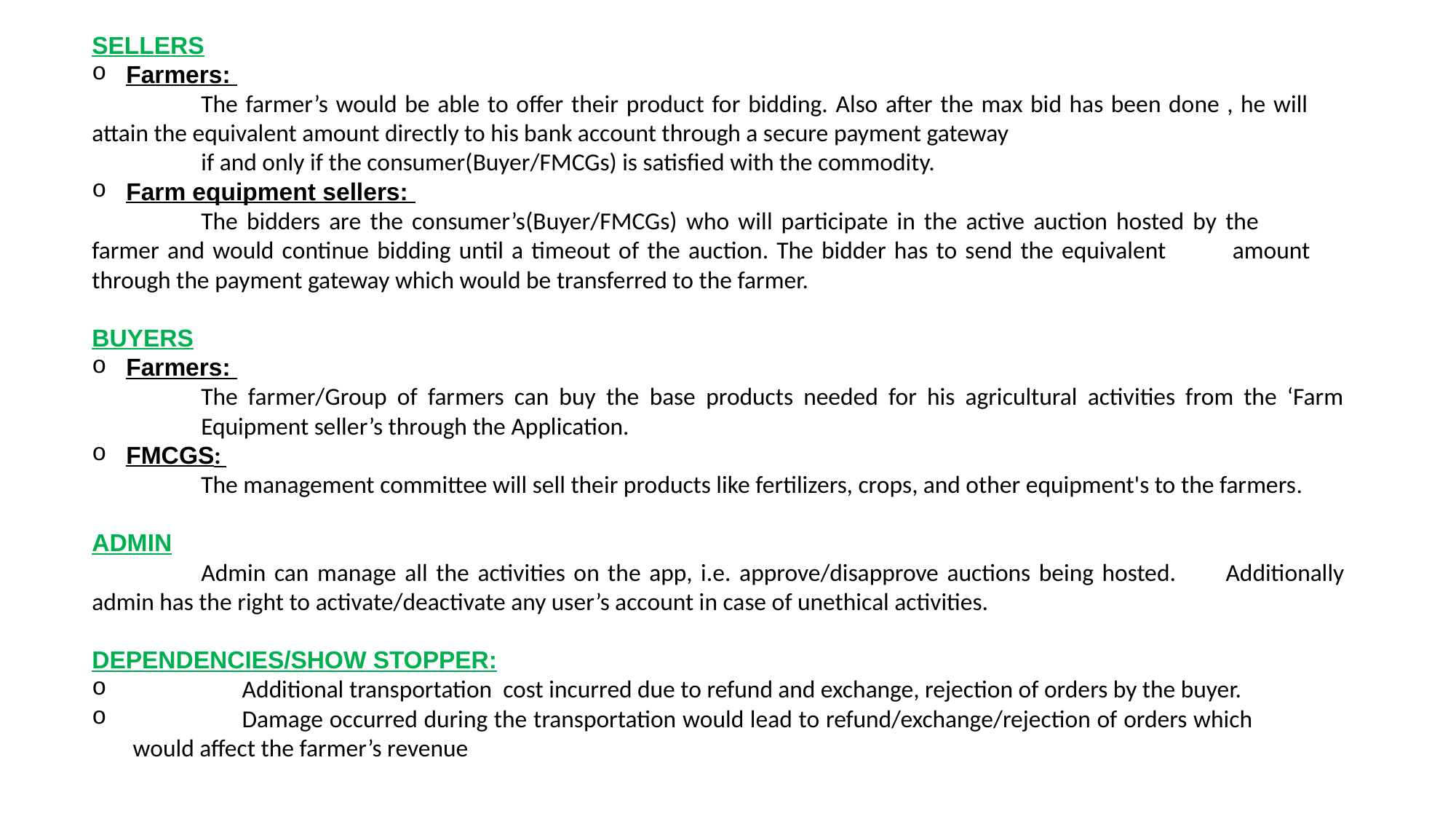

SELLERS
Farmers:
	The farmer’s would be able to offer their product for bidding. Also after the max bid has been done , he will 	attain the equivalent amount directly to his bank account through a secure payment gateway
	if and only if the consumer(Buyer/FMCGs) is satisfied with the commodity.
Farm equipment sellers:
	The bidders are the consumer’s(Buyer/FMCGs) who will participate in the active auction hosted by the 	farmer and would continue bidding until a timeout of the auction. The bidder has to send the equivalent 	amount 	through the payment gateway which would be transferred to the farmer.

BUYERS
Farmers:
The farmer/Group of farmers can buy the base products needed for his agricultural activities from the ‘Farm Equipment seller’s through the Application.
FMCGS:
The management committee will sell their products like fertilizers, crops, and other equipment's to the farmers.

ADMIN
	Admin can manage all the activities on the app, i.e. approve/disapprove auctions being hosted. 	Additionally admin has the right to activate/deactivate any user’s account in case of unethical activities.

DEPENDENCIES/SHOW STOPPER:
	Additional transportation  cost incurred due to refund and exchange, rejection of orders by the buyer.
	Damage occurred during the transportation would lead to refund/exchange/rejection of orders which 	would affect the farmer’s revenue